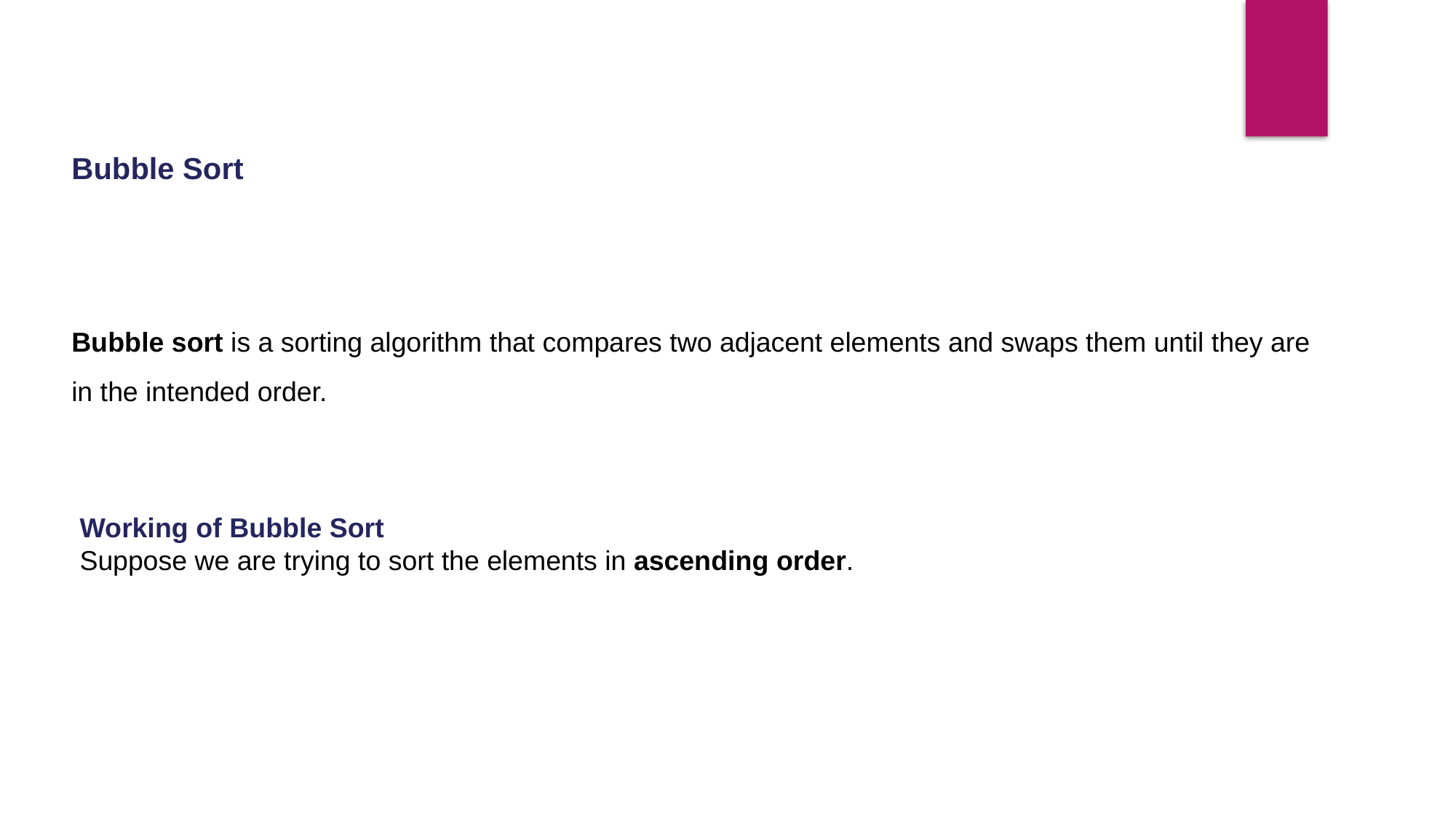

Bubble Sort
Bubble sort is a sorting algorithm that compares two adjacent elements and swaps them until they are in the intended order.
Working of Bubble Sort
Suppose we are trying to sort the elements in ascending order.